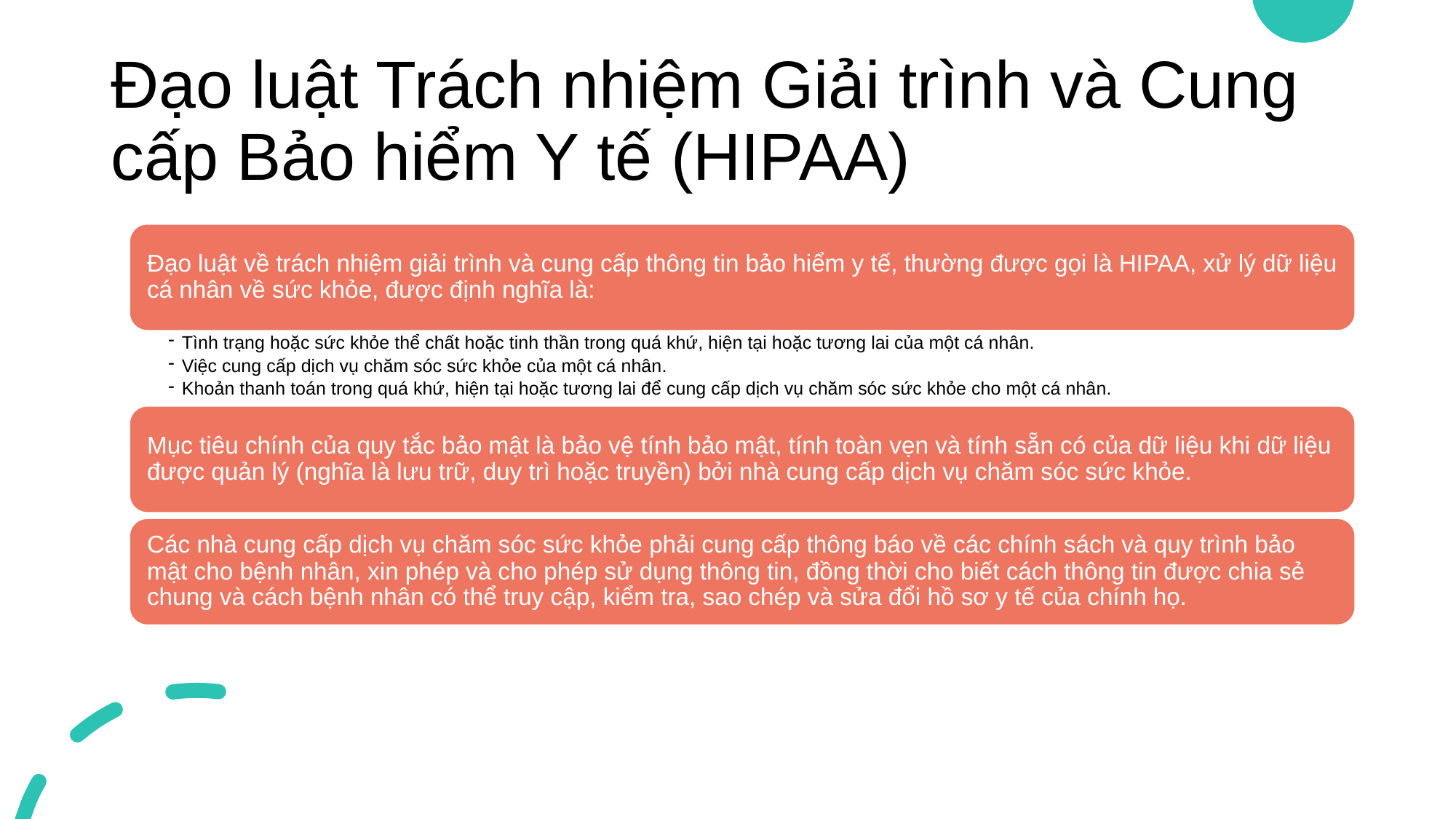

# Đạo luật Trách nhiệm Giải trình và Cung cấp Bảo hiểm Y tế (HIPAA)
Đạo luật về trách nhiệm giải trình và cung cấp thông tin bảo hiểm y tế, thường được gọi là HIPAA, xử lý dữ liệu cá nhân về sức khỏe, được định nghĩa là:
Tình trạng hoặc sức khỏe thể chất hoặc tinh thần trong quá khứ, hiện tại hoặc tương lai của một cá nhân.
Việc cung cấp dịch vụ chăm sóc sức khỏe của một cá nhân.
Khoản thanh toán trong quá khứ, hiện tại hoặc tương lai để cung cấp dịch vụ chăm sóc sức khỏe cho một cá nhân.
Mục tiêu chính của quy tắc bảo mật là bảo vệ tính bảo mật, tính toàn vẹn và tính sẵn có của dữ liệu khi dữ liệu được quản lý (nghĩa là lưu trữ, duy trì hoặc truyền) bởi nhà cung cấp dịch vụ chăm sóc sức khỏe.
Các nhà cung cấp dịch vụ chăm sóc sức khỏe phải cung cấp thông báo về các chính sách và quy trình bảo mật cho bệnh nhân, xin phép và cho phép sử dụng thông tin, đồng thời cho biết cách thông tin được chia sẻ chung và cách bệnh nhân có thể truy cập, kiểm tra, sao chép và sửa đổi hồ sơ y tế của chính họ.